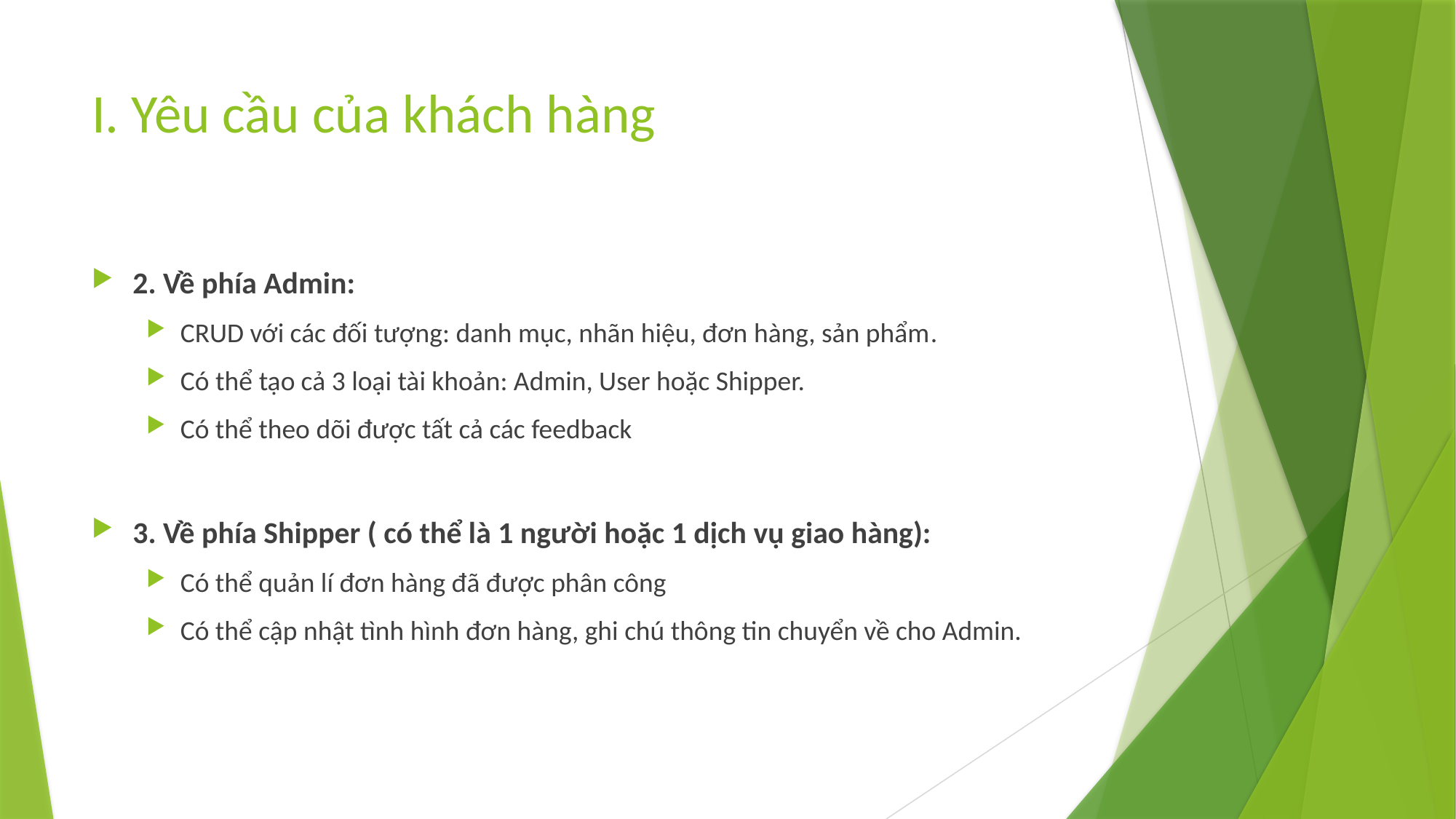

# I. Yêu cầu của khách hàng
2. Về phía Admin:
CRUD với các đối tượng: danh mục, nhãn hiệu, đơn hàng, sản phẩm.
Có thể tạo cả 3 loại tài khoản: Admin, User hoặc Shipper.
Có thể theo dõi được tất cả các feedback

3. Về phía Shipper ( có thể là 1 người hoặc 1 dịch vụ giao hàng):
Có thể quản lí đơn hàng đã được phân công
Có thể cập nhật tình hình đơn hàng, ghi chú thông tin chuyển về cho Admin.